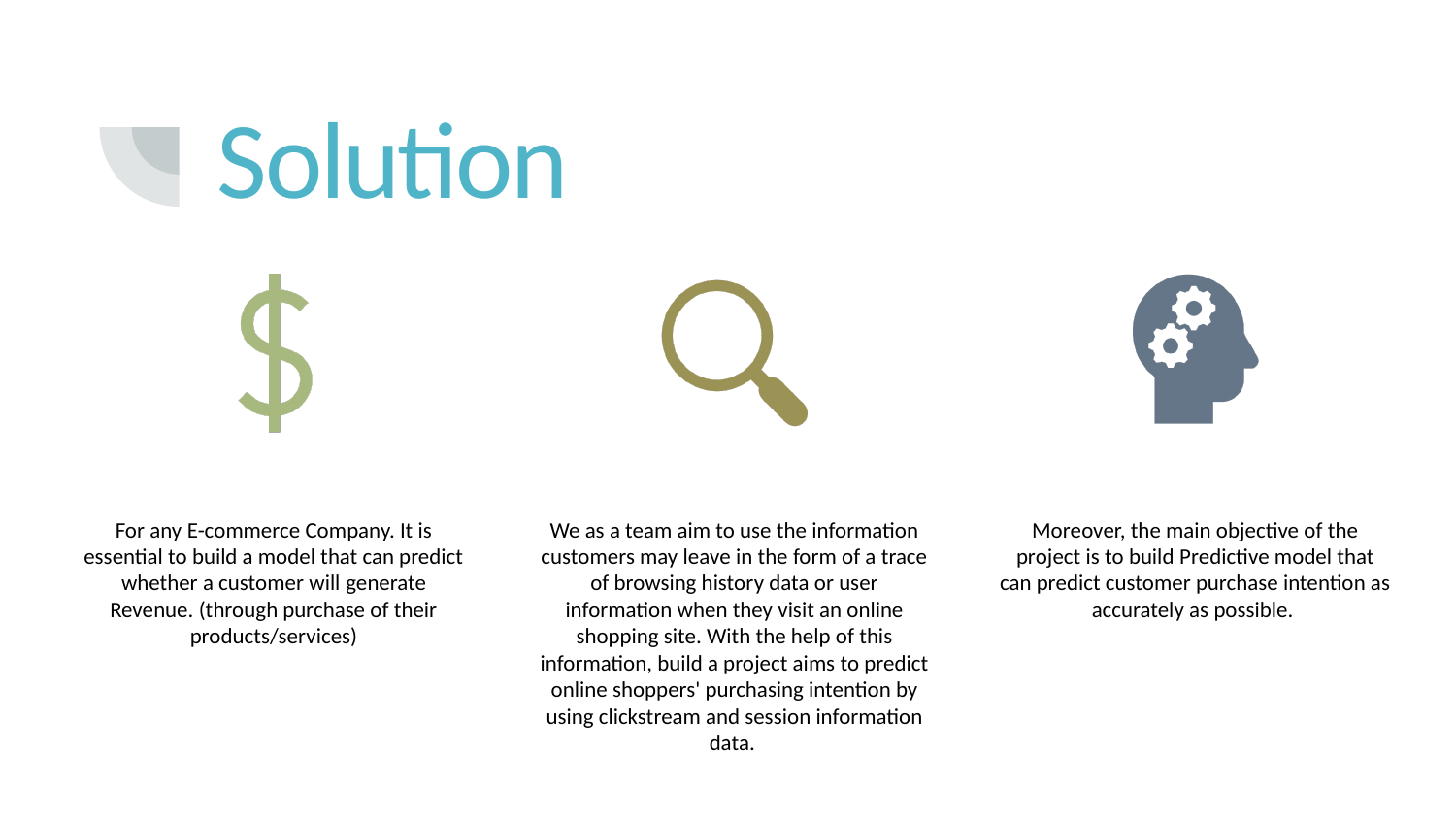

# Solution
For any E-commerce Company. It is essential to build a model that can predict whether a customer will generate Revenue. (through purchase of their products/services)
We as a team aim to use the information customers may leave in the form of a trace of browsing history data or user information when they visit an online shopping site. With the help of this information, build a project aims to predict online shoppers' purchasing intention by using clickstream and session information data.
Moreover, the main objective of the project is to build Predictive model that can predict customer purchase intention as accurately as possible.